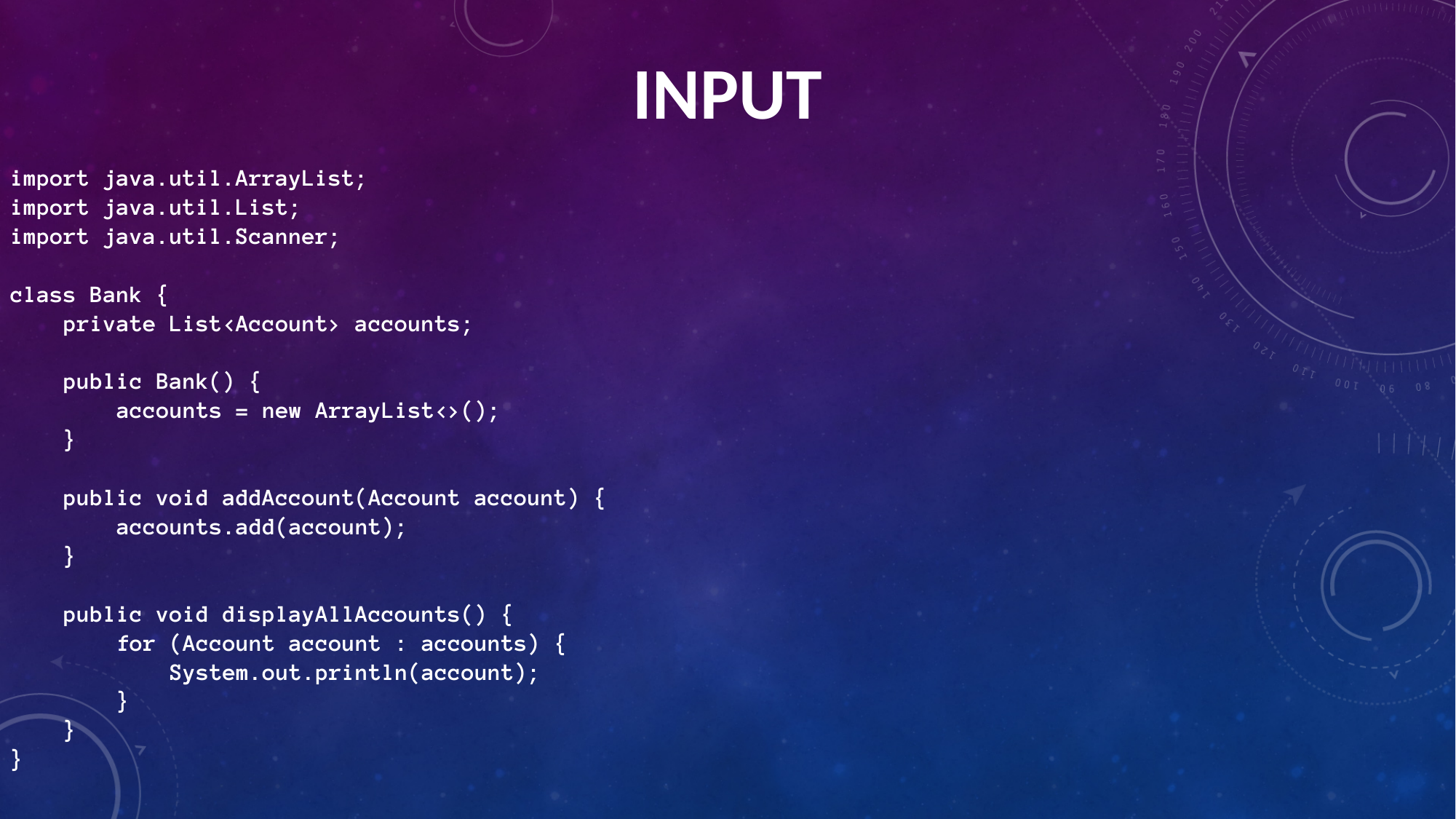

INPUT
import java.util.ArrayList;
import java.util.List;
import java.util.Scanner;
class Bank {
    private List<Account> accounts;
    public Bank() {
        accounts = new ArrayList<>();
    }
    public void addAccount(Account account) {
        accounts.add(account);
    }
    public void displayAllAccounts() {
        for (Account account : accounts) {
            System.out.println(account);
        }
    }
}